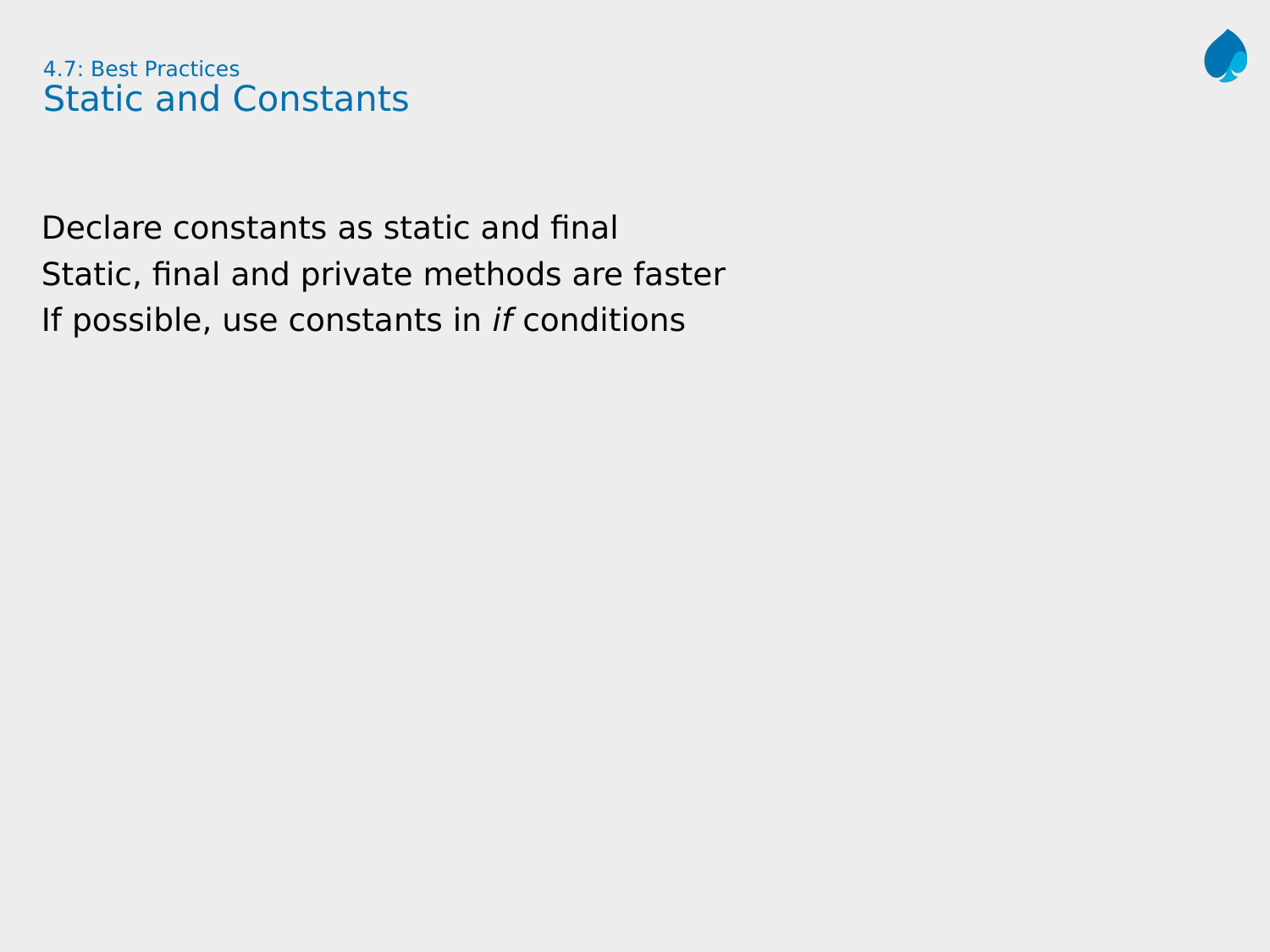

# 4.7: Best Practices Static and Constants
Declare constants as static and final
Static, final and private methods are faster
If possible, use constants in if conditions